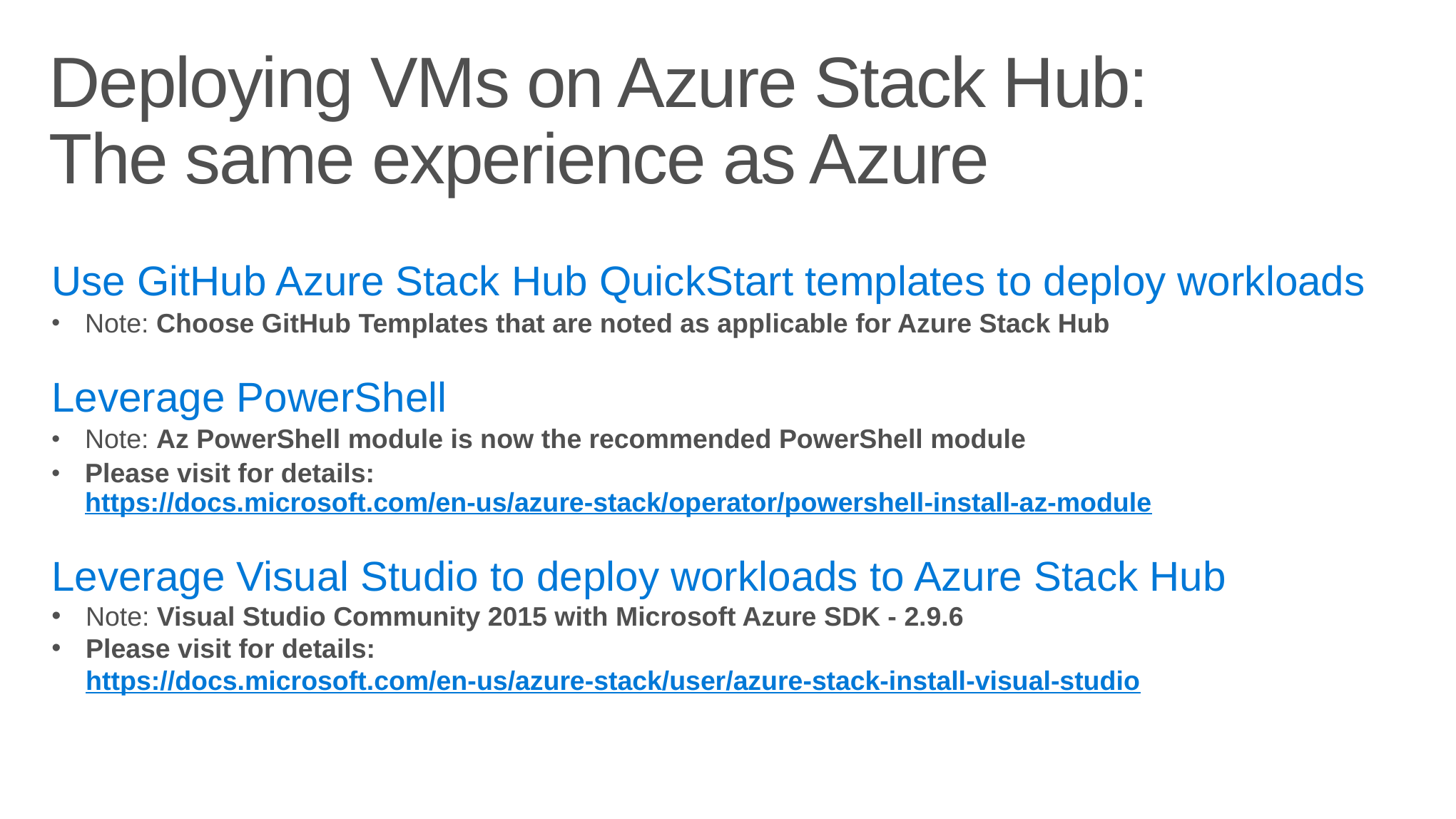

Deploying VMs on Azure Stack Hub:
The same experience as Azure
Use GitHub Azure Stack Hub QuickStart templates to deploy workloads
Note: Choose GitHub Templates that are noted as applicable for Azure Stack Hub

Leverage PowerShell
Note: Az PowerShell module is now the recommended PowerShell module
Please visit for details: https://docs.microsoft.com/en-us/azure-stack/operator/powershell-install-az-module

Leverage Visual Studio to deploy workloads to Azure Stack Hub
Note: Visual Studio Community 2015 with Microsoft Azure SDK - 2.9.6
Please visit for details: https://docs.microsoft.com/en-us/azure-stack/user/azure-stack-install-visual-studio